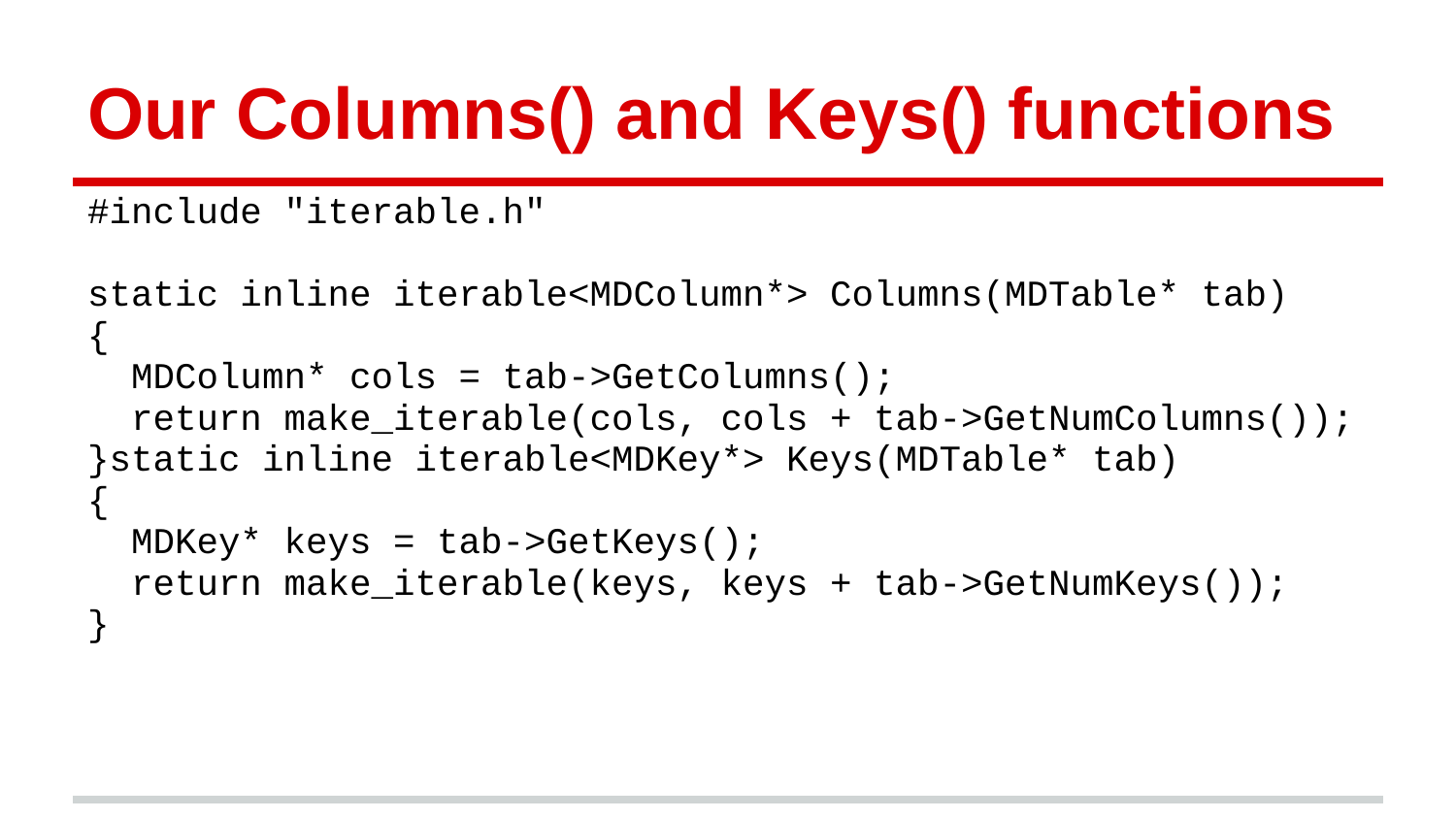

# Our Columns() and Keys() functions
#include "iterable.h"
static inline iterable<MDColumn*> Columns(MDTable* tab)
{
  MDColumn* cols = tab->GetColumns();
  return make_iterable(cols, cols + tab->GetNumColumns());
}static inline iterable<MDKey*> Keys(MDTable* tab)
{
  MDKey* keys = tab->GetKeys();
  return make_iterable(keys, keys + tab->GetNumKeys());
}